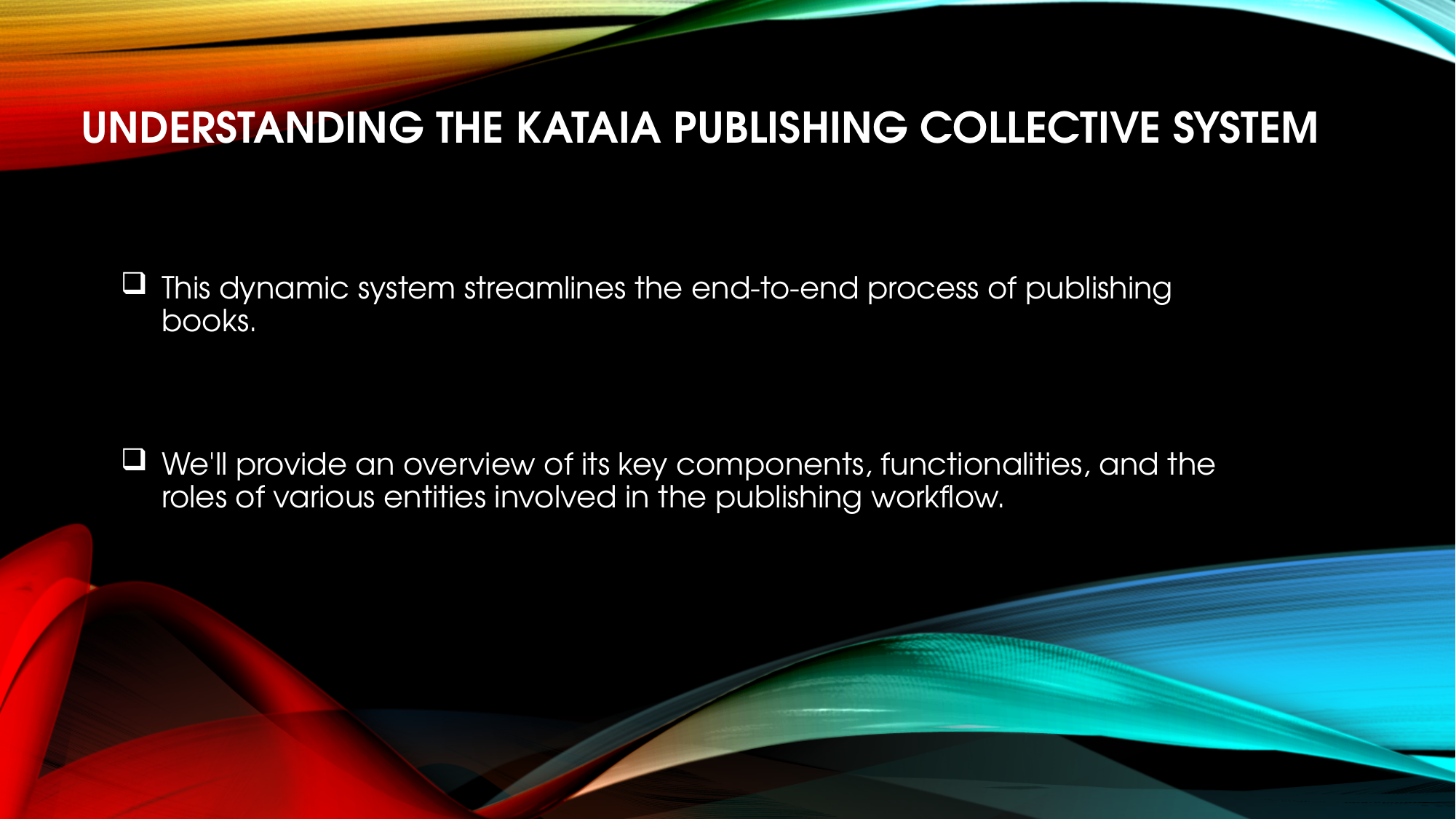

# Understanding the Kataia Publishing Collective System
This dynamic system streamlines the end-to-end process of publishing books.

We'll provide an overview of its key components, functionalities, and the roles of various entities involved in the publishing workflow.